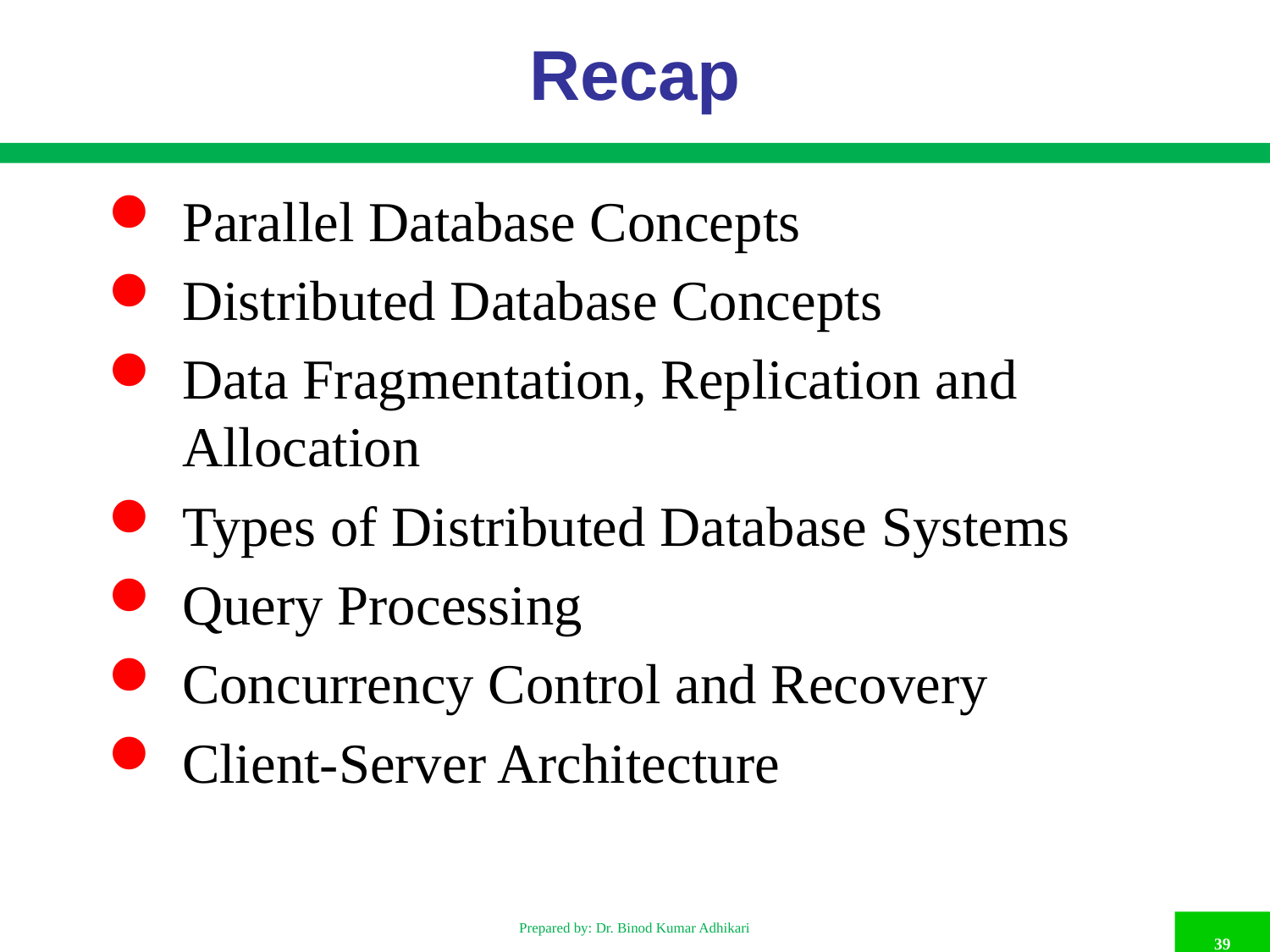

# Recap
Parallel Database Concepts
Distributed Database Concepts
Data Fragmentation, Replication and Allocation
Types of Distributed Database Systems
Query Processing
Concurrency Control and Recovery
Client-Server Architecture
Prepared by: Dr. Binod Kumar Adhikari
39